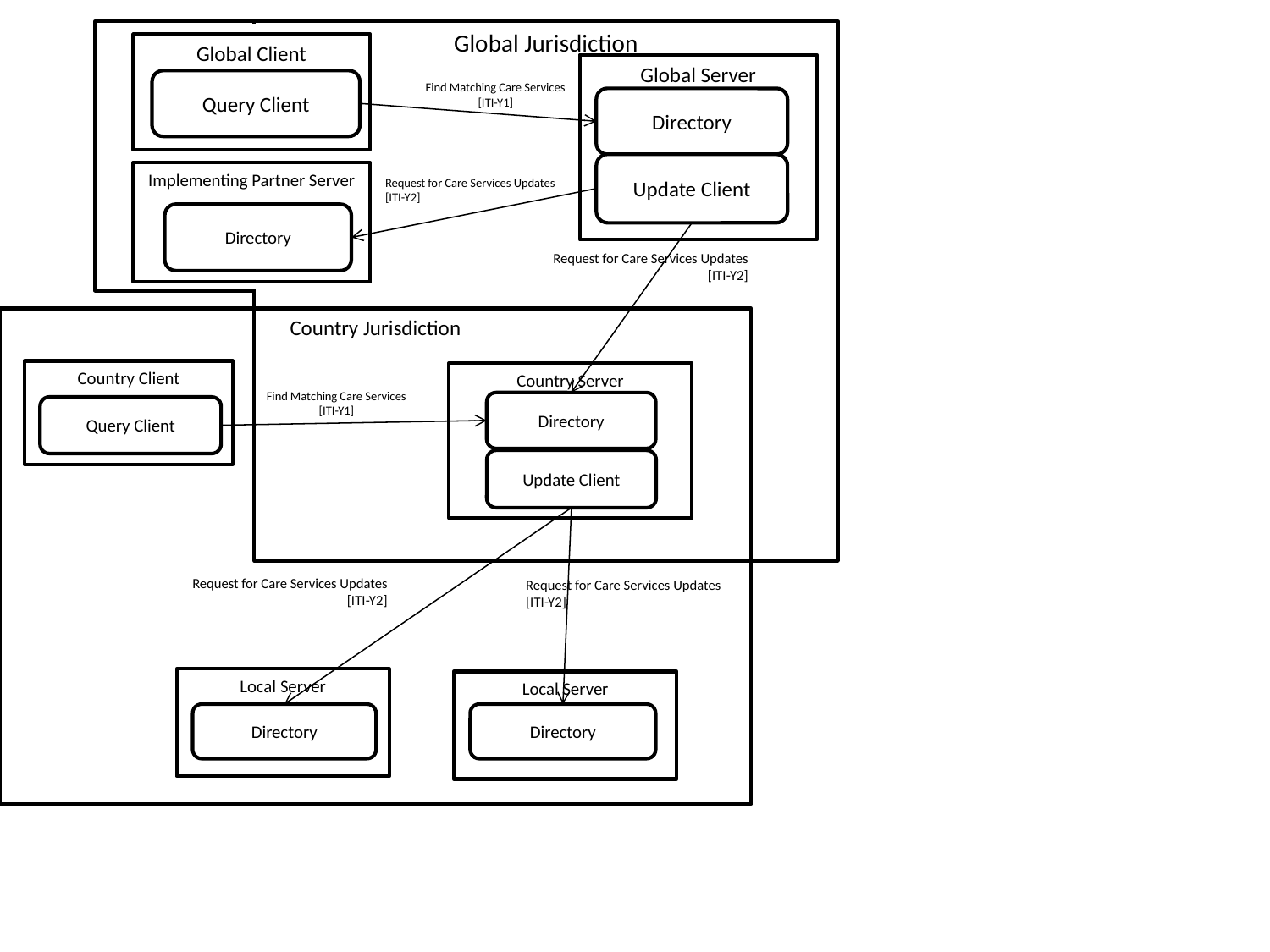

Global Jurisdiction

Global Client
Global Server
Query Client
Directory
Update Client
Find Matching Care Services
[ITI-Y1]
Implementing Partner Server
Directory
Request for Care Services Updates
[ITI-Y2]
Request for Care Services Updates
[ITI-Y2]
Country Jurisdiction
Country Client
Country Server
Query Client
Update Client
Directory
Find Matching Care Services
[ITI-Y1]
Request for Care Services Updates
[ITI-Y2]
Request for Care Services Updates
[ITI-Y2]
Local Server
Directory
Local Server
Directory